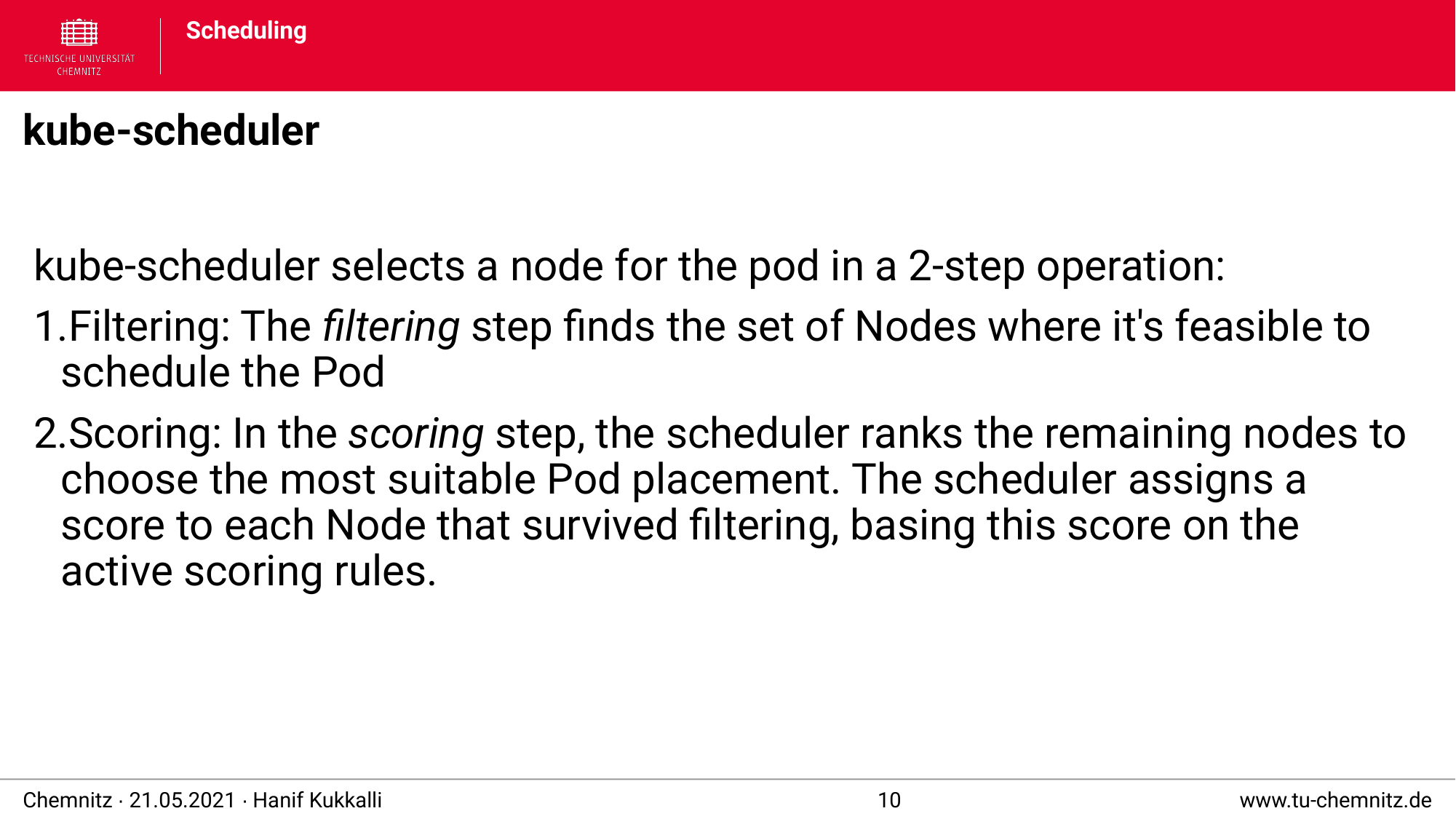

# Scheduling
kube-scheduler
kube-scheduler selects a node for the pod in a 2-step operation:
Filtering: The filtering step finds the set of Nodes where it's feasible to schedule the Pod
Scoring: In the scoring step, the scheduler ranks the remaining nodes to choose the most suitable Pod placement. The scheduler assigns a score to each Node that survived filtering, basing this score on the active scoring rules.